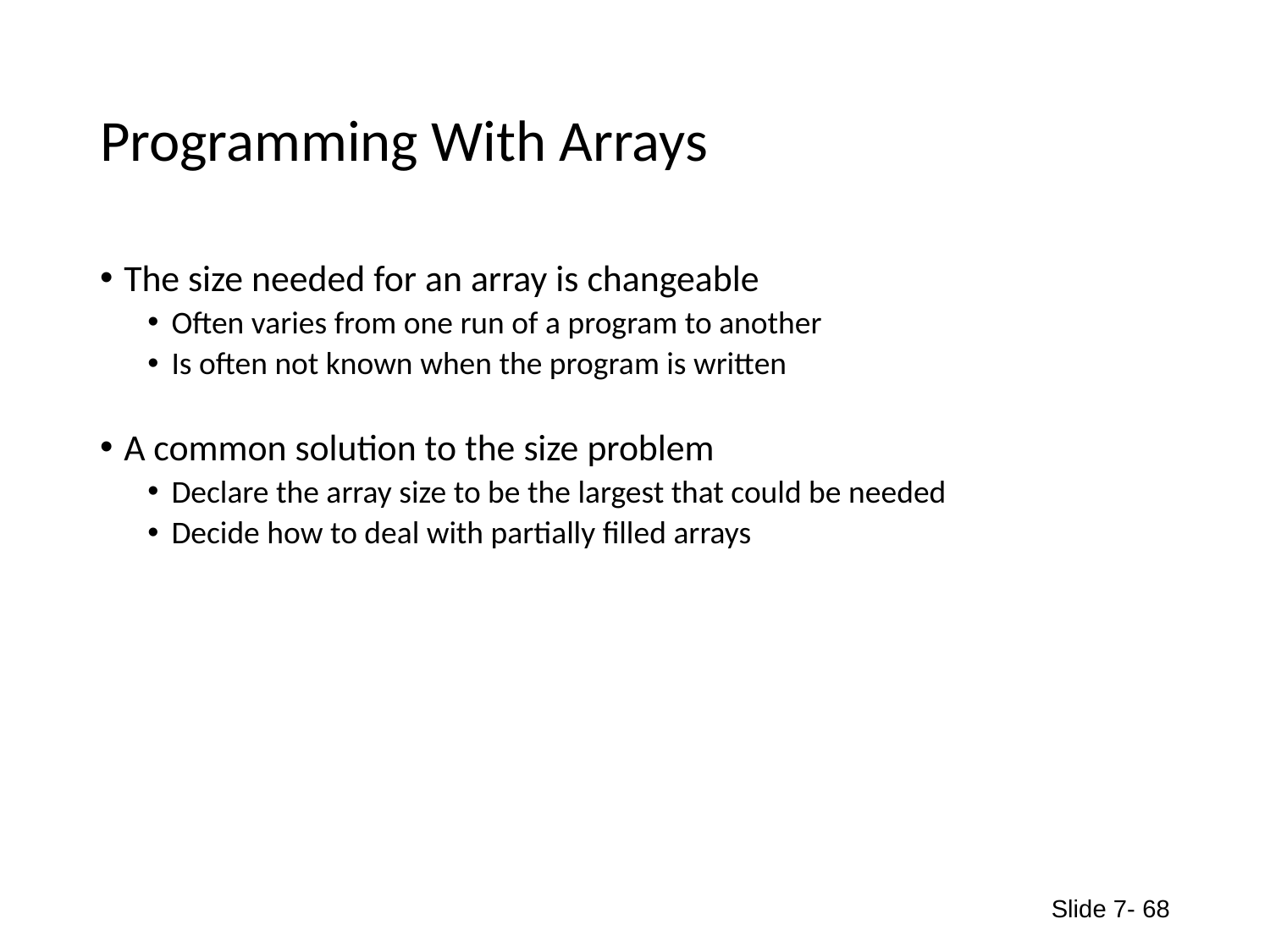

# Programming With Arrays
The size needed for an array is changeable
Often varies from one run of a program to another
Is often not known when the program is written
A common solution to the size problem
Declare the array size to be the largest that could be needed
Decide how to deal with partially filled arrays
Slide 7- 68